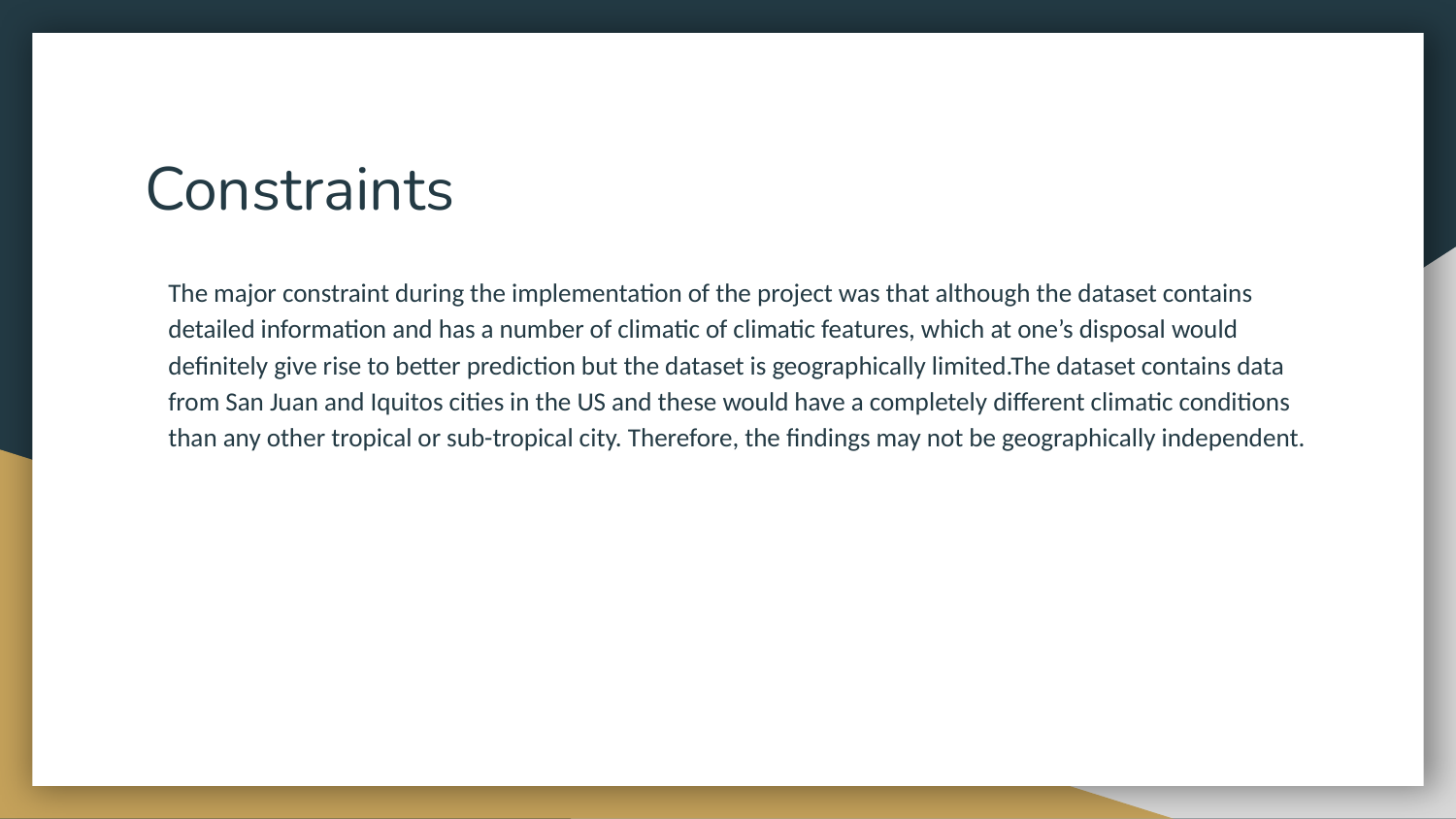

# Constraints
The major constraint during the implementation of the project was that although the dataset contains detailed information and has a number of climatic of climatic features, which at one’s disposal would definitely give rise to better prediction but the dataset is geographically limited.The dataset contains data from San Juan and Iquitos cities in the US and these would have a completely different climatic conditions than any other tropical or sub-tropical city. Therefore, the findings may not be geographically independent.